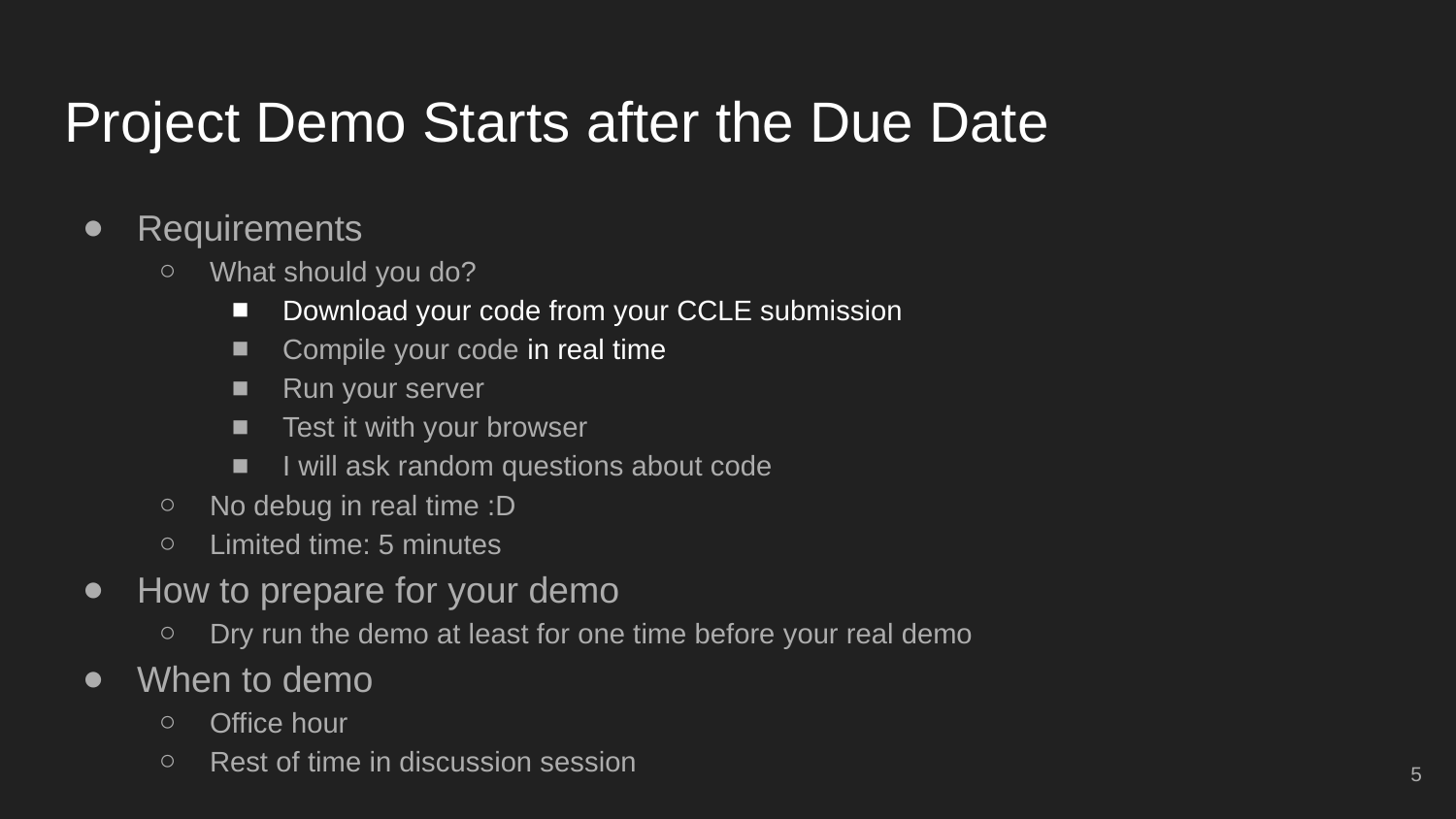

# Project Demo Starts after the Due Date
Requirements
What should you do?
Download your code from your CCLE submission
Compile your code in real time
Run your server
Test it with your browser
I will ask random questions about code
No debug in real time :D
Limited time: 5 minutes
How to prepare for your demo
Dry run the demo at least for one time before your real demo
When to demo
Office hour
Rest of time in discussion session
5